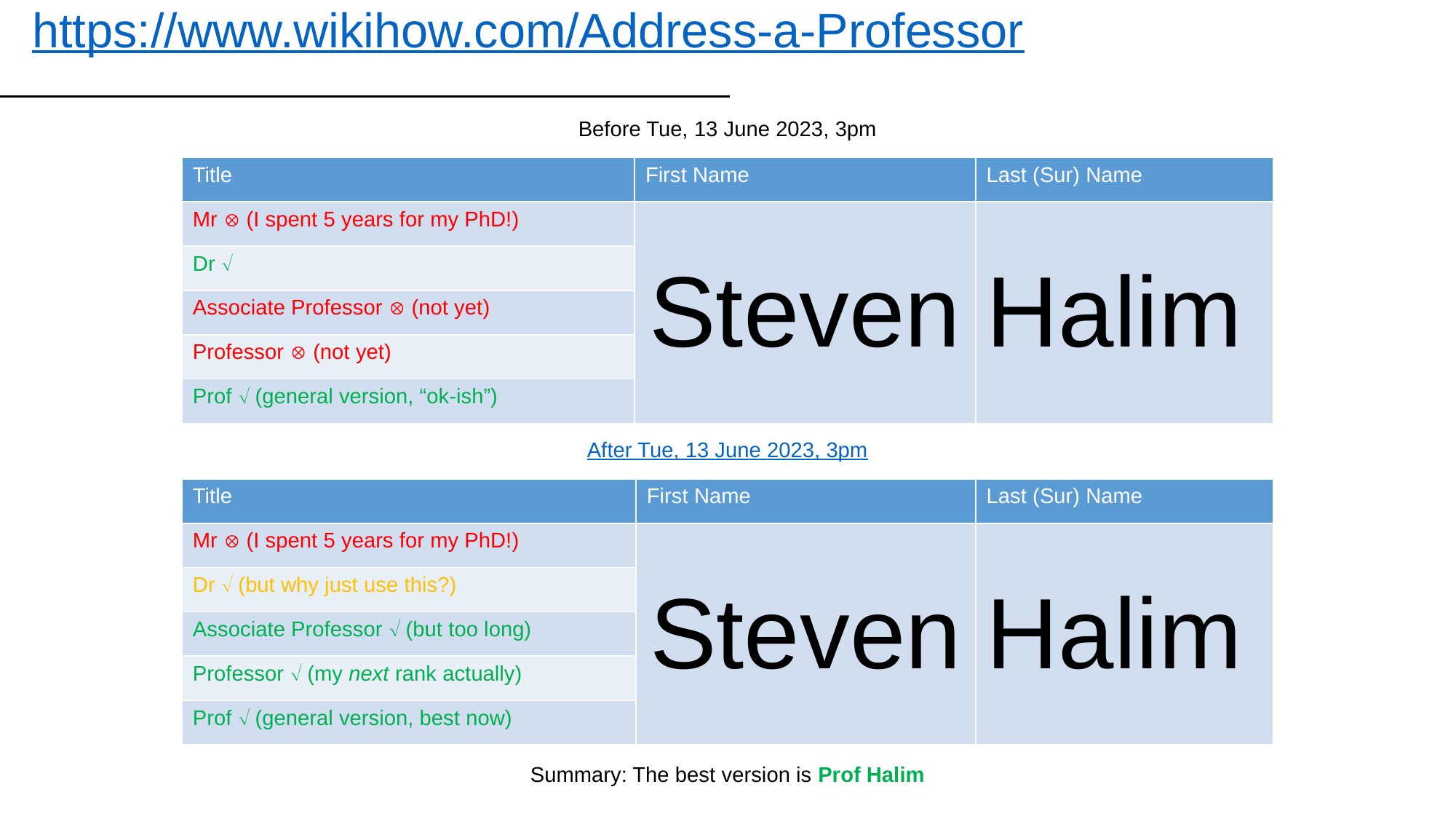

https://www.wikihow.com/Address-a-Professor
Before Tue, 13 June 2023, 3pm
| Title | First Name | Last (Sur) Name |
| --- | --- | --- |
| Mr ⊗ (I spent 5 years for my PhD!) | Steven | Halim |
| Dr √ |  |  |
| Associate Professor ⊗ (not yet) |  |  |
| Professor ⊗ (not yet) |  |  |
| Prof √ (general version, “ok-ish”) |  |  |
After Tue, 13 June 2023, 3pm
| Title | First Name | Last (Sur) Name |
| --- | --- | --- |
| Mr ⊗ (I spent 5 years for my PhD!) | Steven | Halim |
| Dr √ (but why just use this?) |  |  |
| Associate Professor √ (but too long) |  |  |
| Professor √ (my next rank actually) |  |  |
| Prof √ (general version, best now) |  |  |
Summary: The best version is Prof Halim